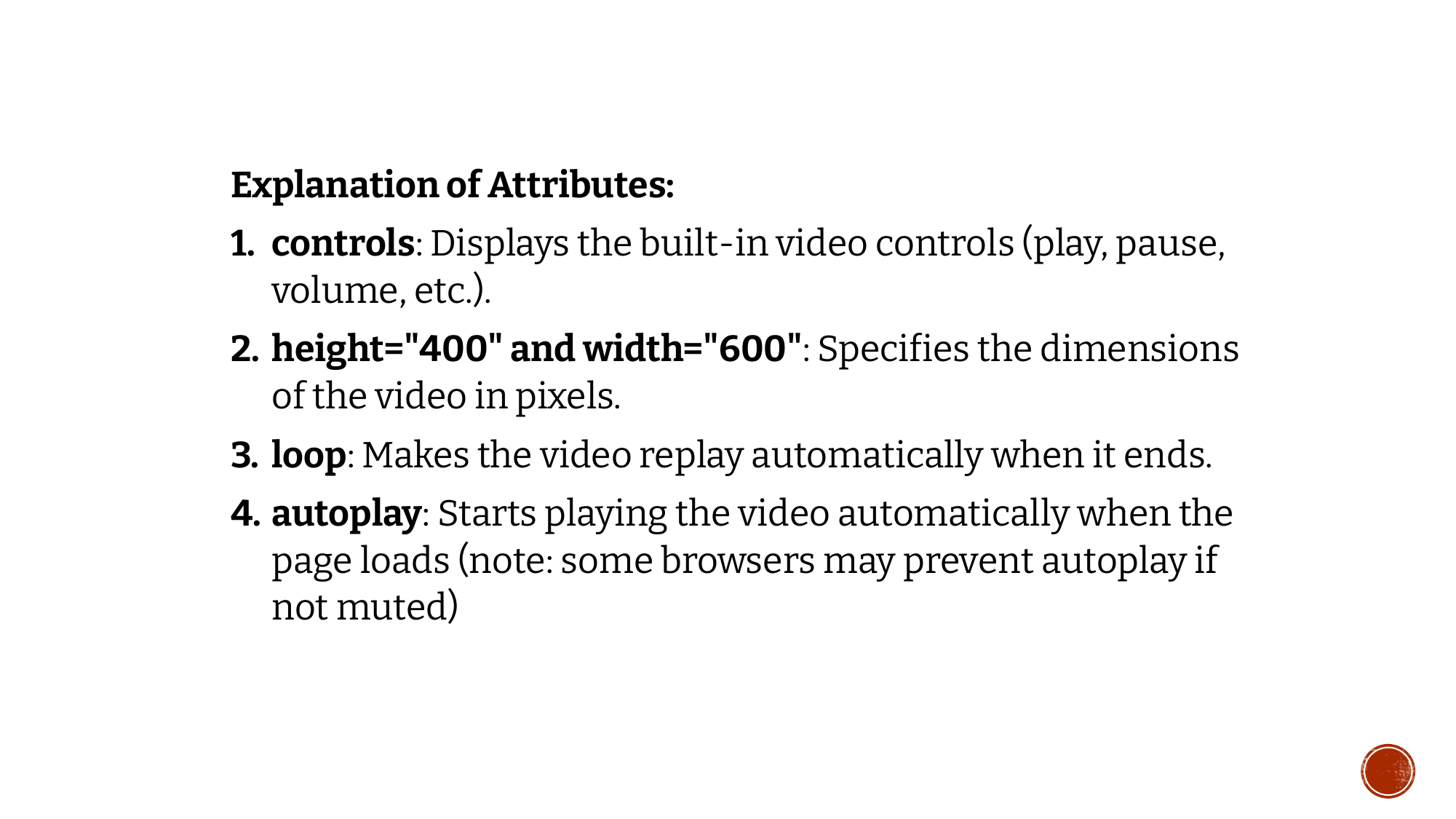

Explanation of Attributes:
controls: Displays the built-in video controls (play, pause, volume, etc.).
height="400" and width="600": Specifies the dimensions of the video in pixels.
loop: Makes the video replay automatically when it ends.
autoplay: Starts playing the video automatically when the page loads (note: some browsers may prevent autoplay if not muted)